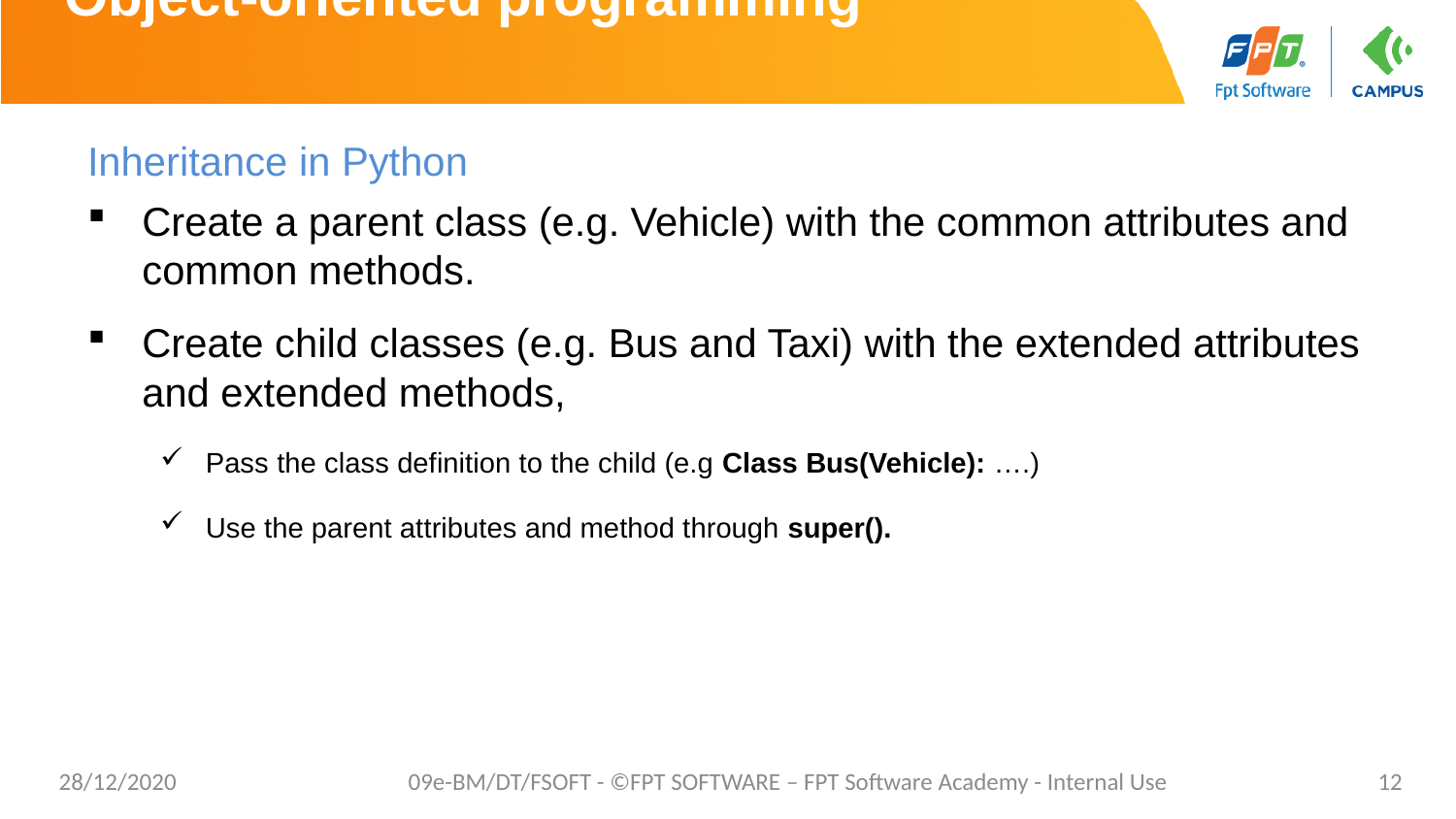

# Object-oriented programming
Inheritance in Python
Create a parent class (e.g. Vehicle) with the common attributes and common methods.
Create child classes (e.g. Bus and Taxi) with the extended attributes and extended methods,
Pass the class definition to the child (e.g Class Bus(Vehicle): ….)
Use the parent attributes and method through super().
28/12/2020
09e-BM/DT/FSOFT - ©FPT SOFTWARE – FPT Software Academy - Internal Use
12